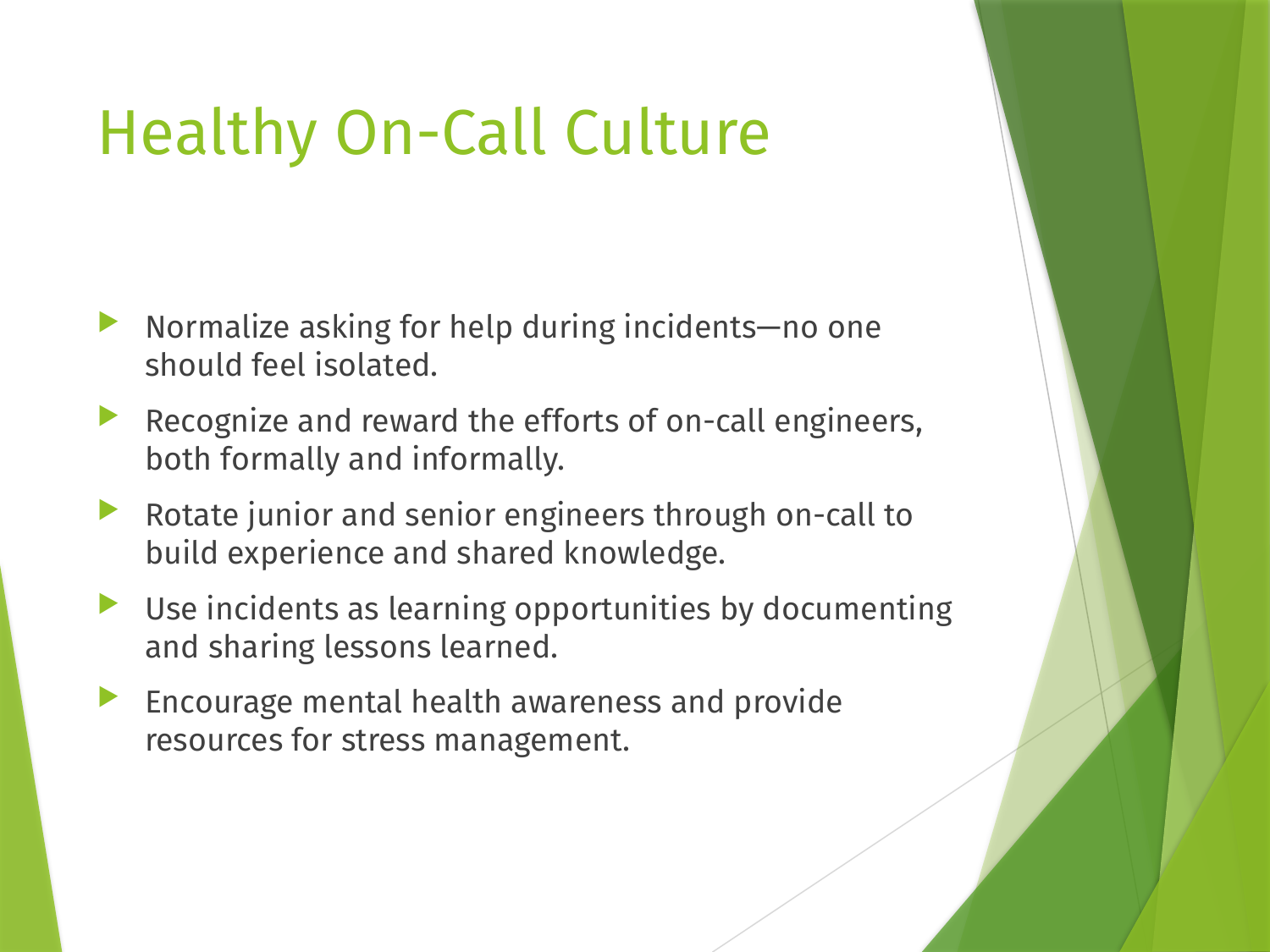

# Healthy On-Call Culture
Normalize asking for help during incidents—no one should feel isolated.
Recognize and reward the efforts of on-call engineers, both formally and informally.
Rotate junior and senior engineers through on-call to build experience and shared knowledge.
Use incidents as learning opportunities by documenting and sharing lessons learned.
Encourage mental health awareness and provide resources for stress management.